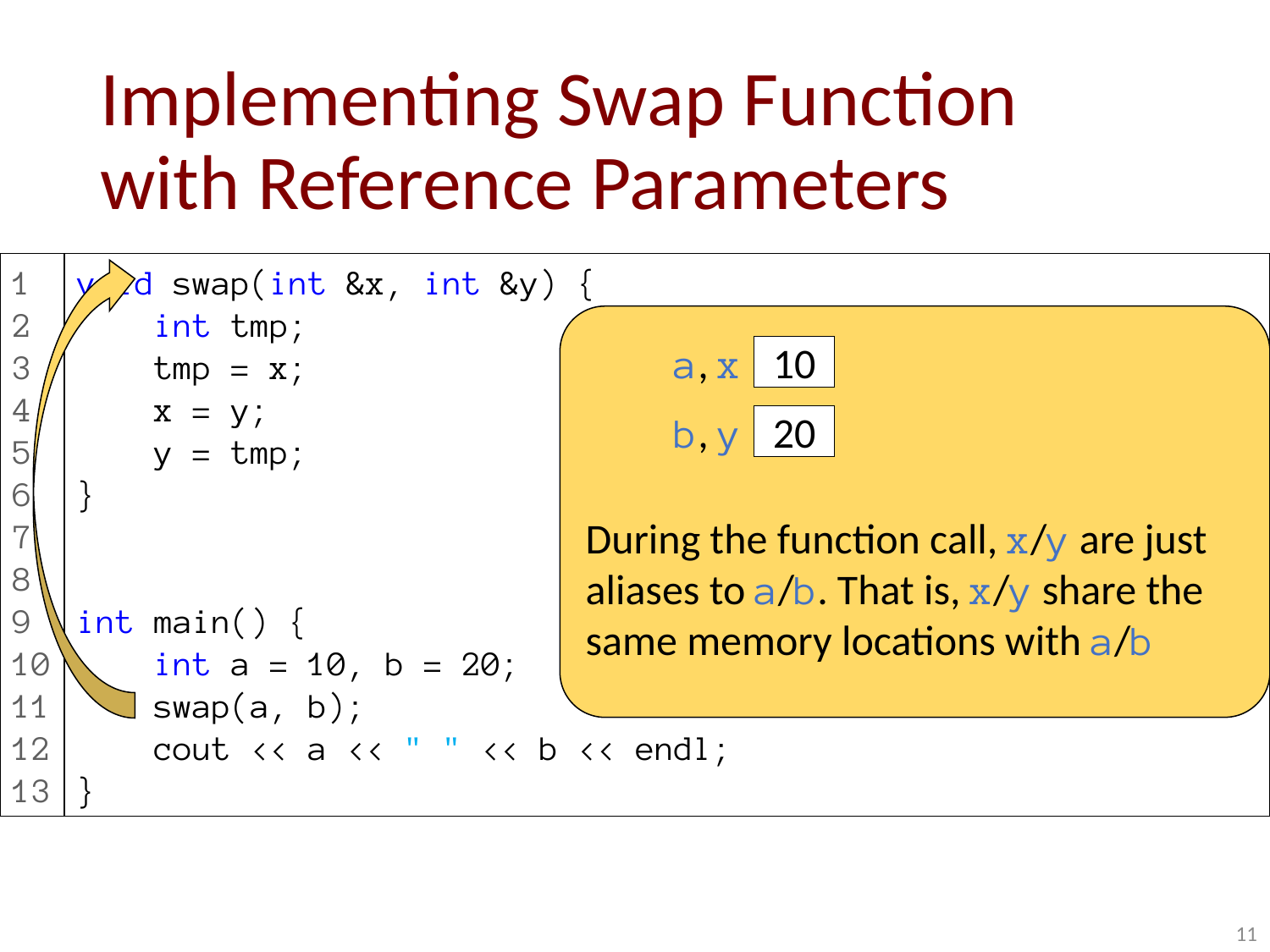

# Implementing Swap Function with Reference Parameters
1
2
3
4
5
6
7
8
9
10
11
12
13

void swap(int &x, int &y) {
    int tmp;
    tmp = x;
    x = y;
    y = tmp;
}

int main() {
    int a = 10, b = 20;
    swap(a, b);
    cout << a << " " << b << endl;
}

During the function call, x/y are just aliases to a/b. That is, x/y share the same memory locations with a/b
a
, x
10
b
, y
20
11